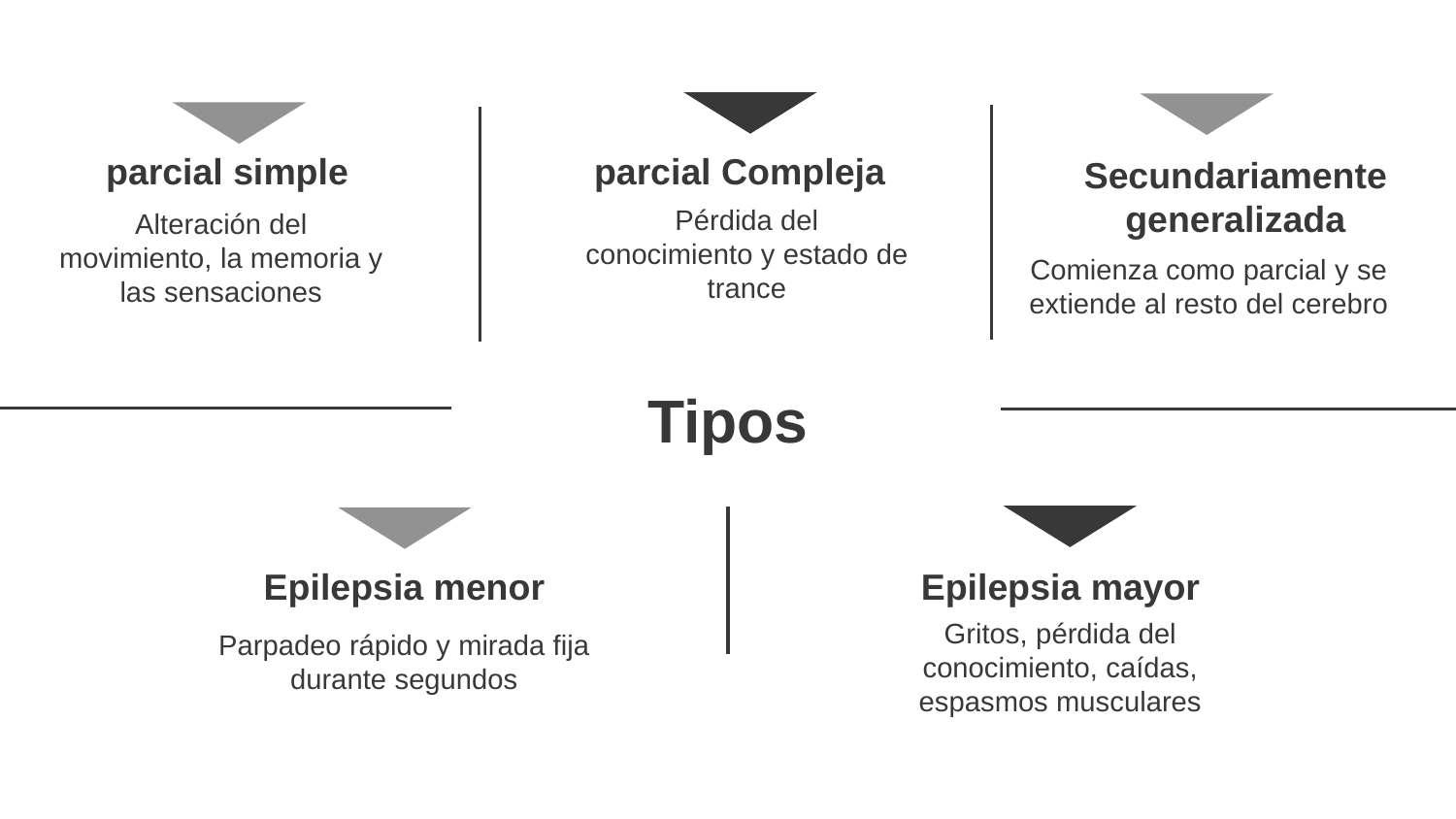

parcial simple
parcial Compleja
Secundariamente generalizada
Pérdida del
conocimiento y estado de trance
Alteración del
movimiento, la memoria y las sensaciones
Comienza como parcial y se extiende al resto del cerebro
# Tipos

Epilepsia menor
Epilepsia mayor
Gritos, pérdida del conocimiento, caídas, espasmos musculares
Parpadeo rápido y mirada fija durante segundos